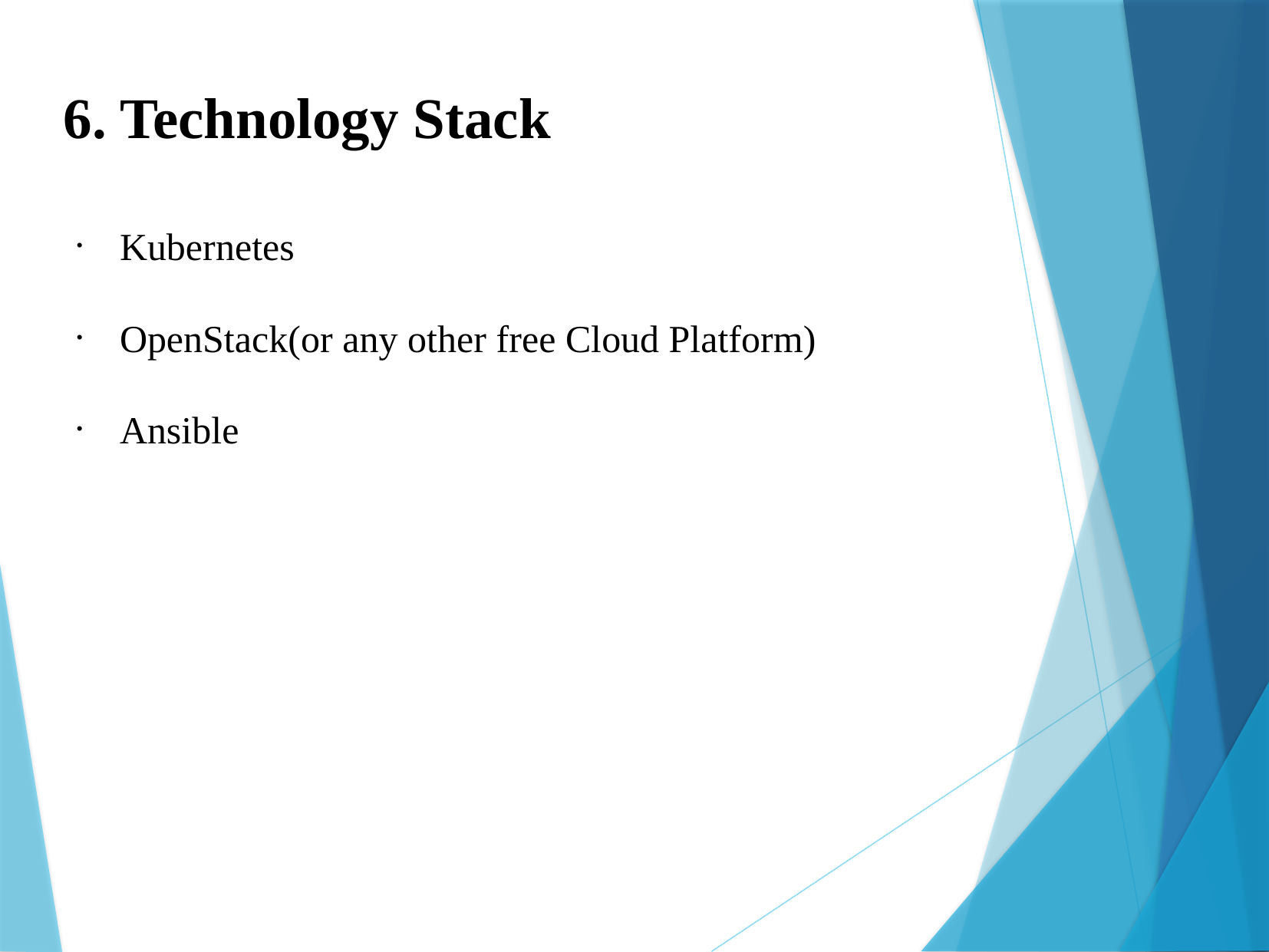

6. Technology Stack
Kubernetes
OpenStack(or any other free Cloud Platform)
Ansible